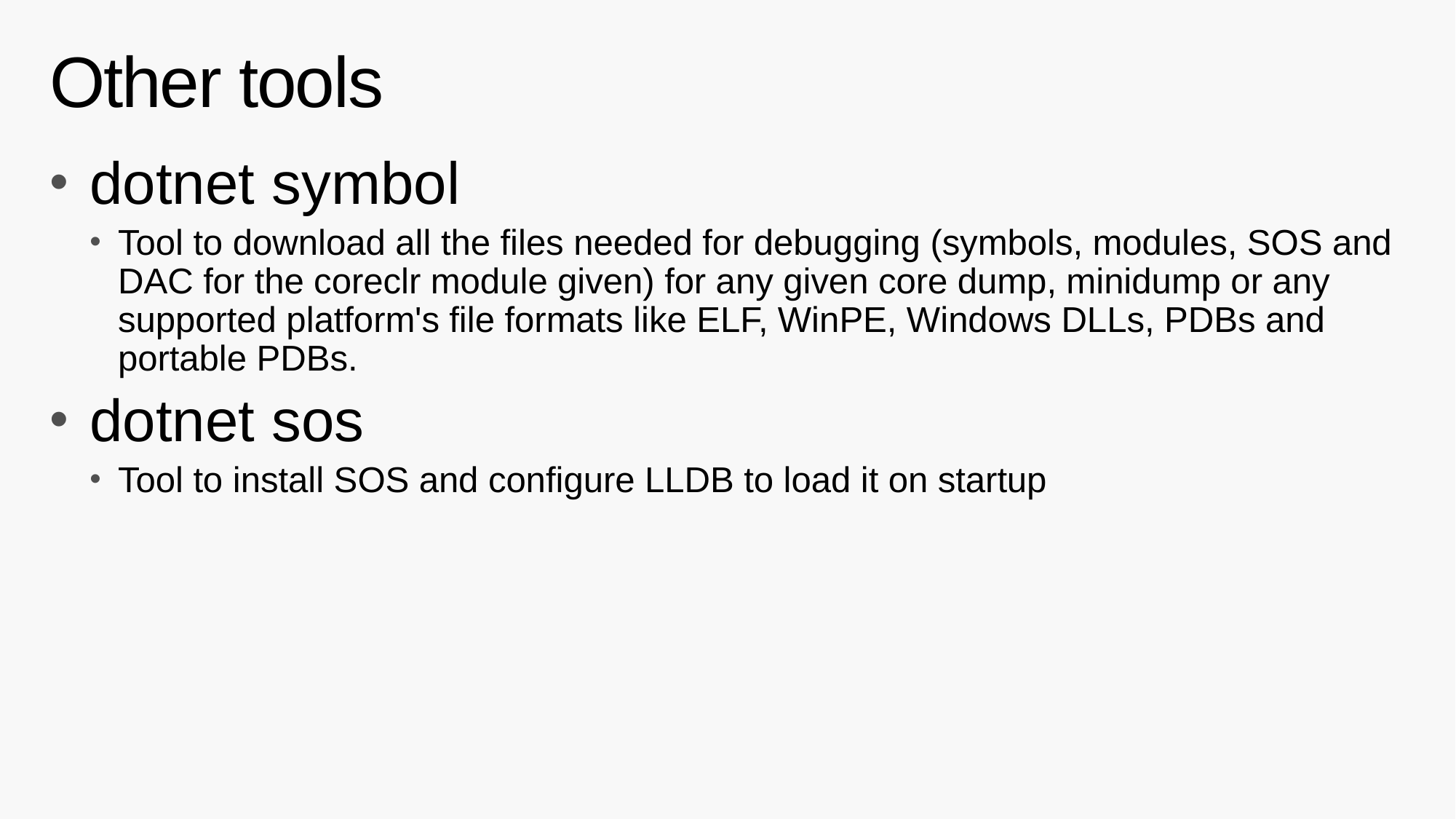

# Other tools
dotnet symbol
Tool to download all the files needed for debugging (symbols, modules, SOS and DAC for the coreclr module given) for any given core dump, minidump or any supported platform's file formats like ELF, WinPE, Windows DLLs, PDBs and portable PDBs.
dotnet sos
Tool to install SOS and configure LLDB to load it on startup